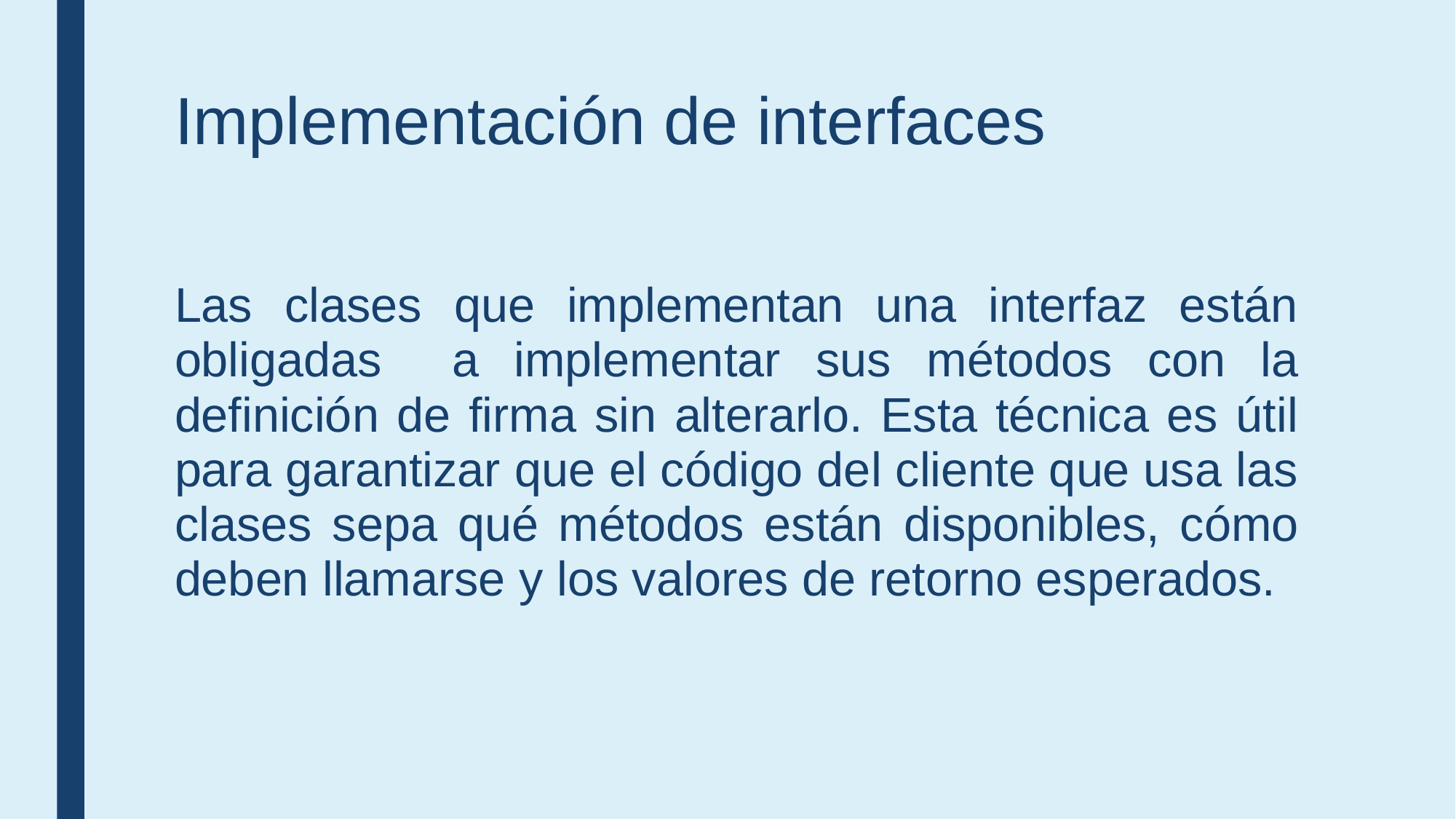

# Implementación de interfaces
Las clases que implementan una interfaz están obligadas  a implementar sus métodos con la definición de firma sin alterarlo. Esta técnica es útil para garantizar que el código del cliente que usa las clases sepa qué métodos están disponibles, cómo deben llamarse y los valores de retorno esperados.